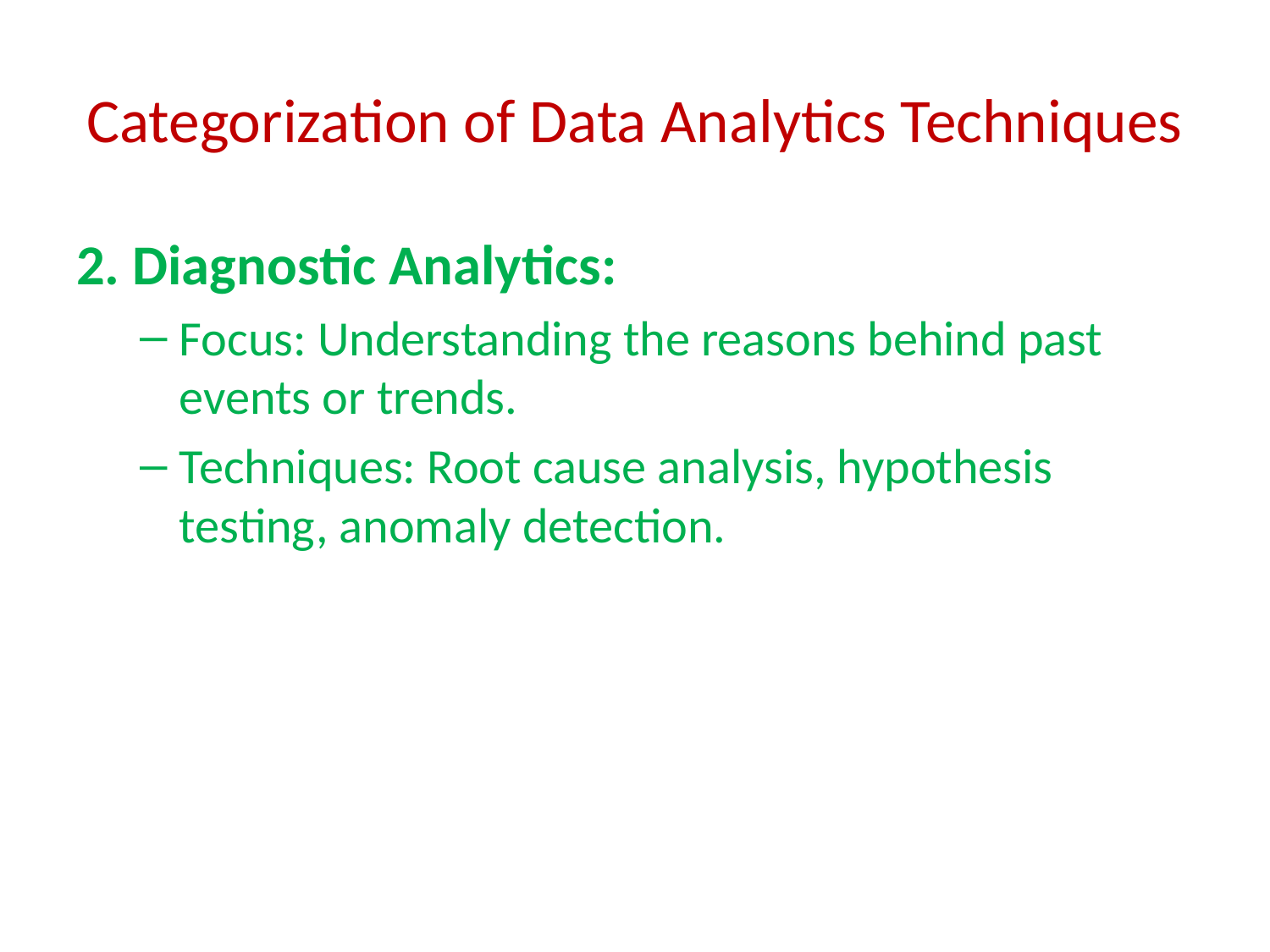

# Categorization of Data Analytics Techniques
2. Diagnostic Analytics:
Focus: Understanding the reasons behind past events or trends.
Techniques: Root cause analysis, hypothesis testing, anomaly detection.